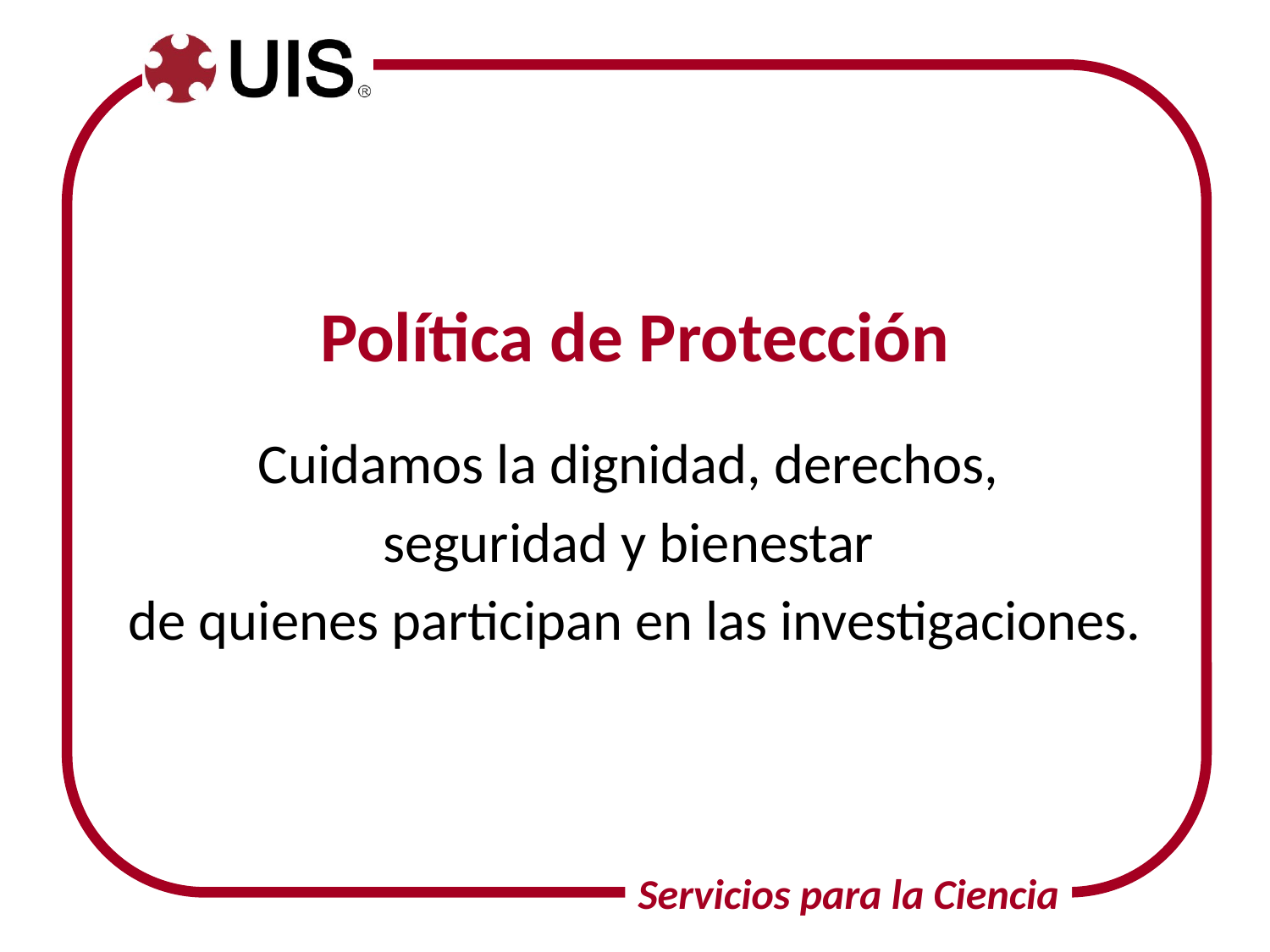

Política de Protección

Cuidamos la dignidad, derechos,
seguridad y bienestar
de quienes participan en las investigaciones.